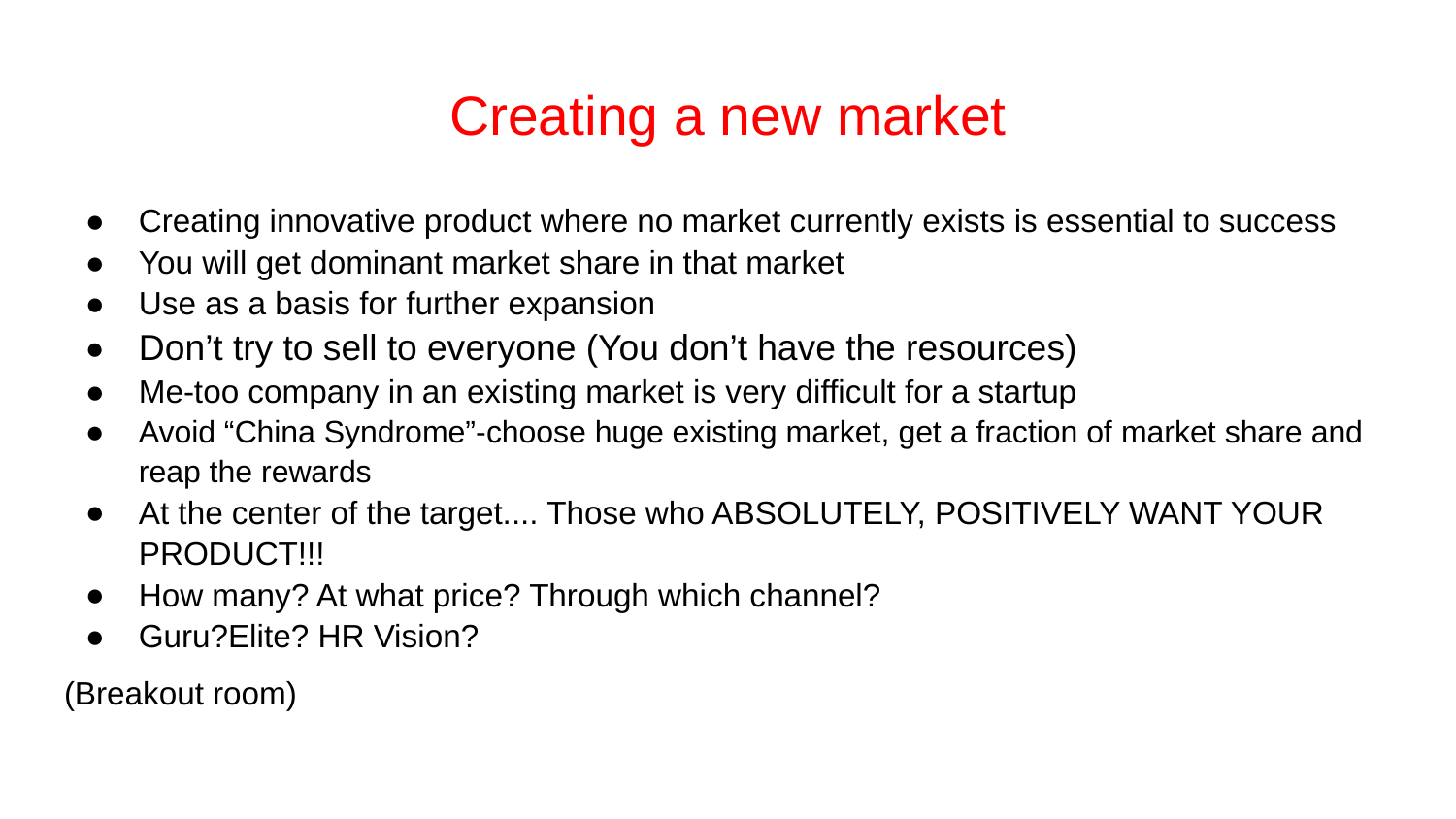

# Creating a new market
Creating innovative product where no market currently exists is essential to success
You will get dominant market share in that market
Use as a basis for further expansion
Don’t try to sell to everyone (You don’t have the resources)
Me-too company in an existing market is very difficult for a startup
Avoid “China Syndrome”-choose huge existing market, get a fraction of market share and reap the rewards
At the center of the target.... Those who ABSOLUTELY, POSITIVELY WANT YOUR PRODUCT!!!
How many? At what price? Through which channel?
Guru?Elite? HR Vision?
(Breakout room)